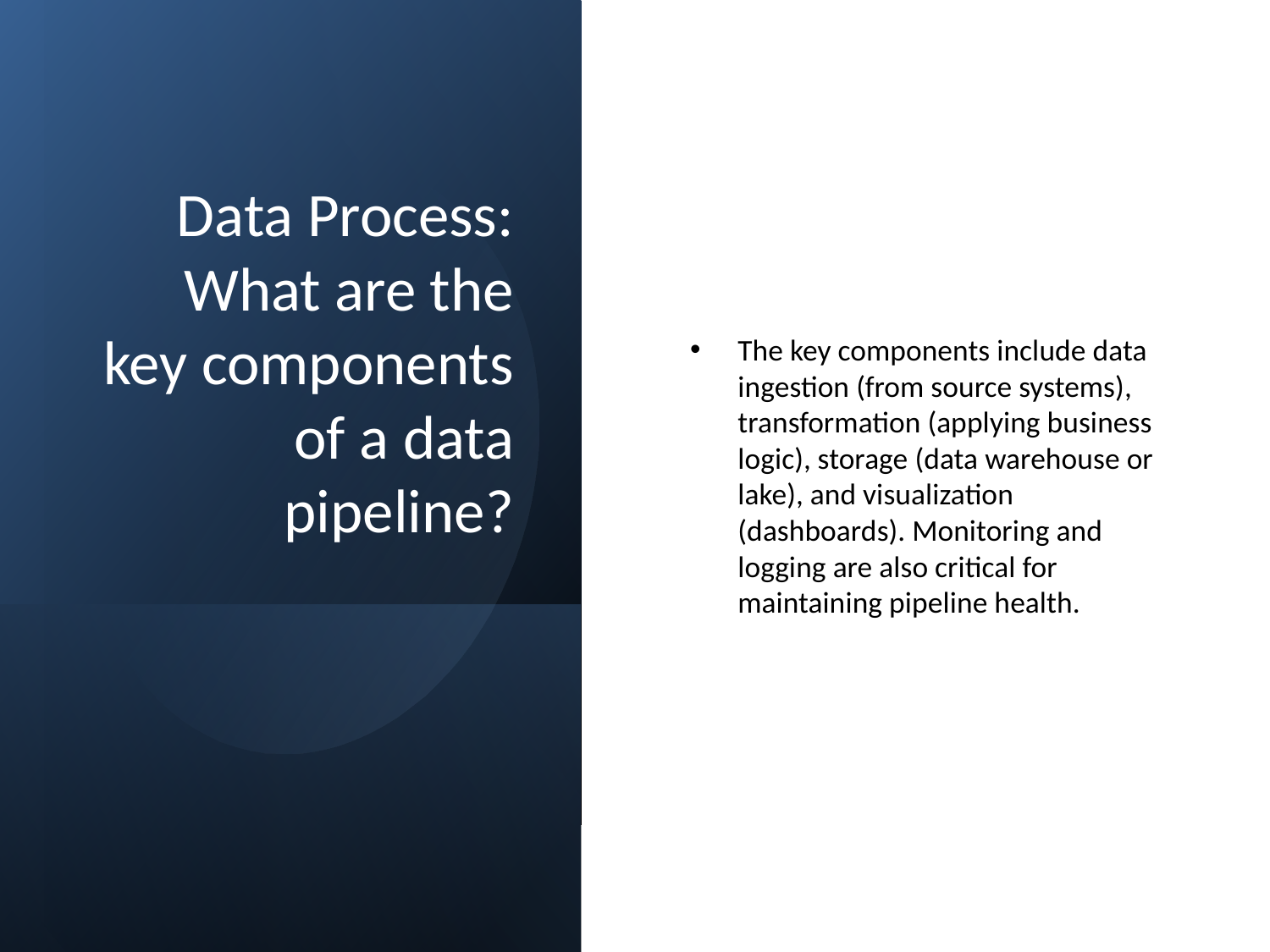

# Data Process: What are the key components of a data pipeline?
The key components include data ingestion (from source systems), transformation (applying business logic), storage (data warehouse or lake), and visualization (dashboards). Monitoring and logging are also critical for maintaining pipeline health.